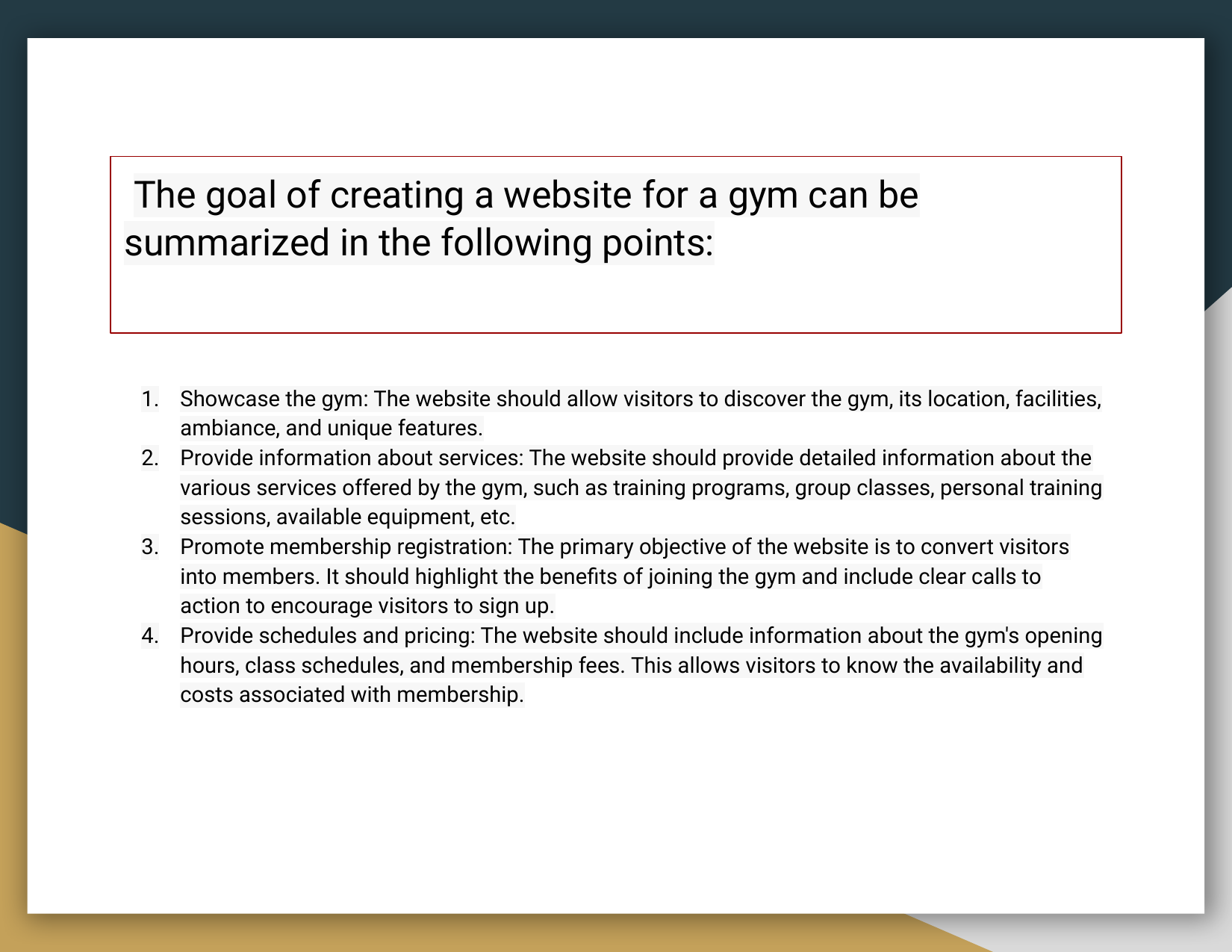

# The goal of creating a website for a gym can be summarized in the following points:
Showcase the gym: The website should allow visitors to discover the gym, its location, facilities, ambiance, and unique features.
Provide information about services: The website should provide detailed information about the various services offered by the gym, such as training programs, group classes, personal training sessions, available equipment, etc.
Promote membership registration: The primary objective of the website is to convert visitors into members. It should highlight the benefits of joining the gym and include clear calls to action to encourage visitors to sign up.
Provide schedules and pricing: The website should include information about the gym's opening hours, class schedules, and membership fees. This allows visitors to know the availability and costs associated with membership.